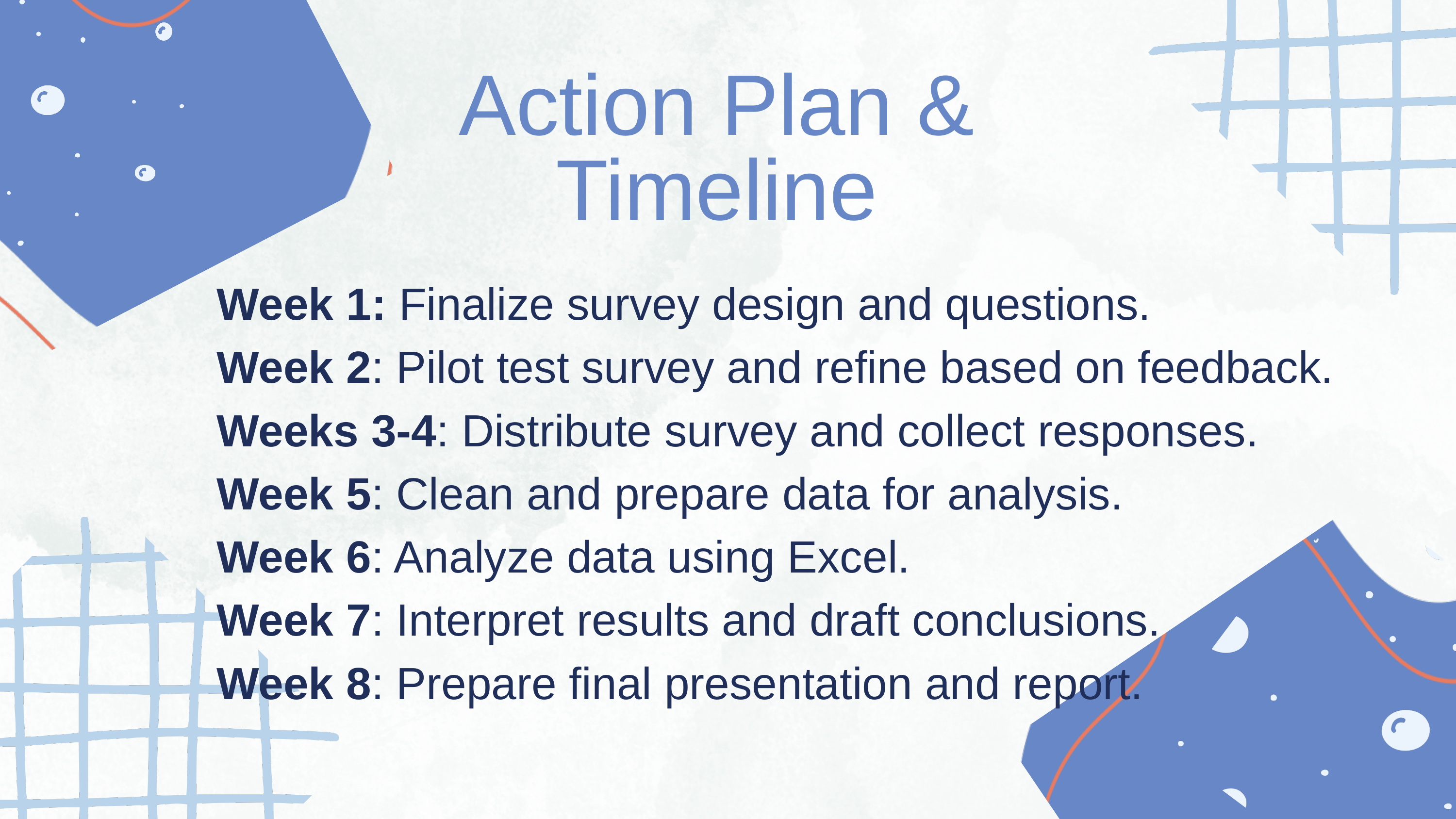

Action Plan & Timeline
Week 1: Finalize survey design and questions.
Week 2: Pilot test survey and refine based on feedback.
Weeks 3-4: Distribute survey and collect responses.
Week 5: Clean and prepare data for analysis.
Week 6: Analyze data using Excel.
Week 7: Interpret results and draft conclusions.
Week 8: Prepare final presentation and report.